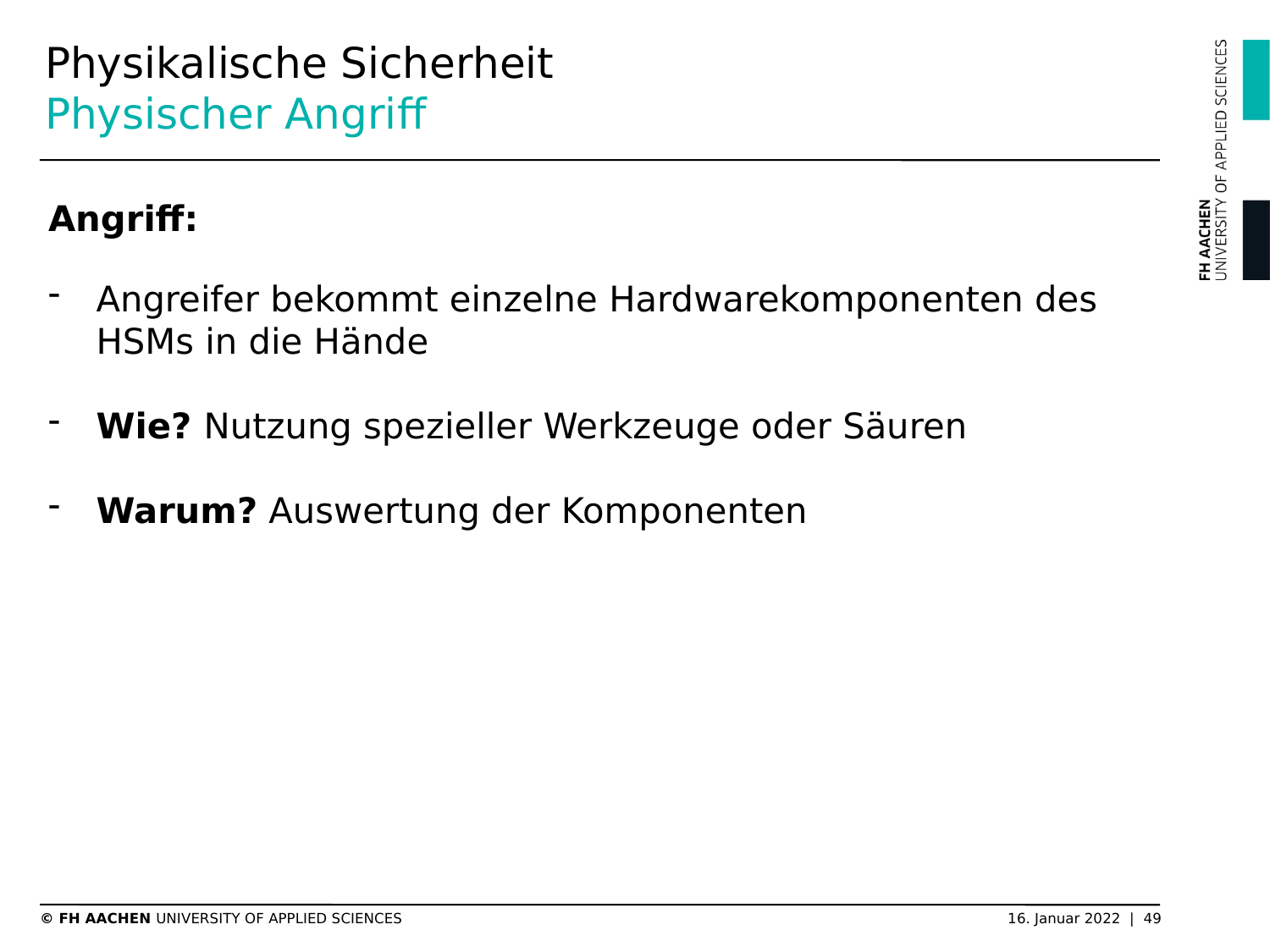

# Physikalische Sicherheit Physischer Angriff
Angriff:

Angreifer bekommt einzelne Hardwarekomponenten des HSMs in die Hände

Wie? Nutzung spezieller Werkzeuge oder Säuren

Warum? Auswertung der Komponenten